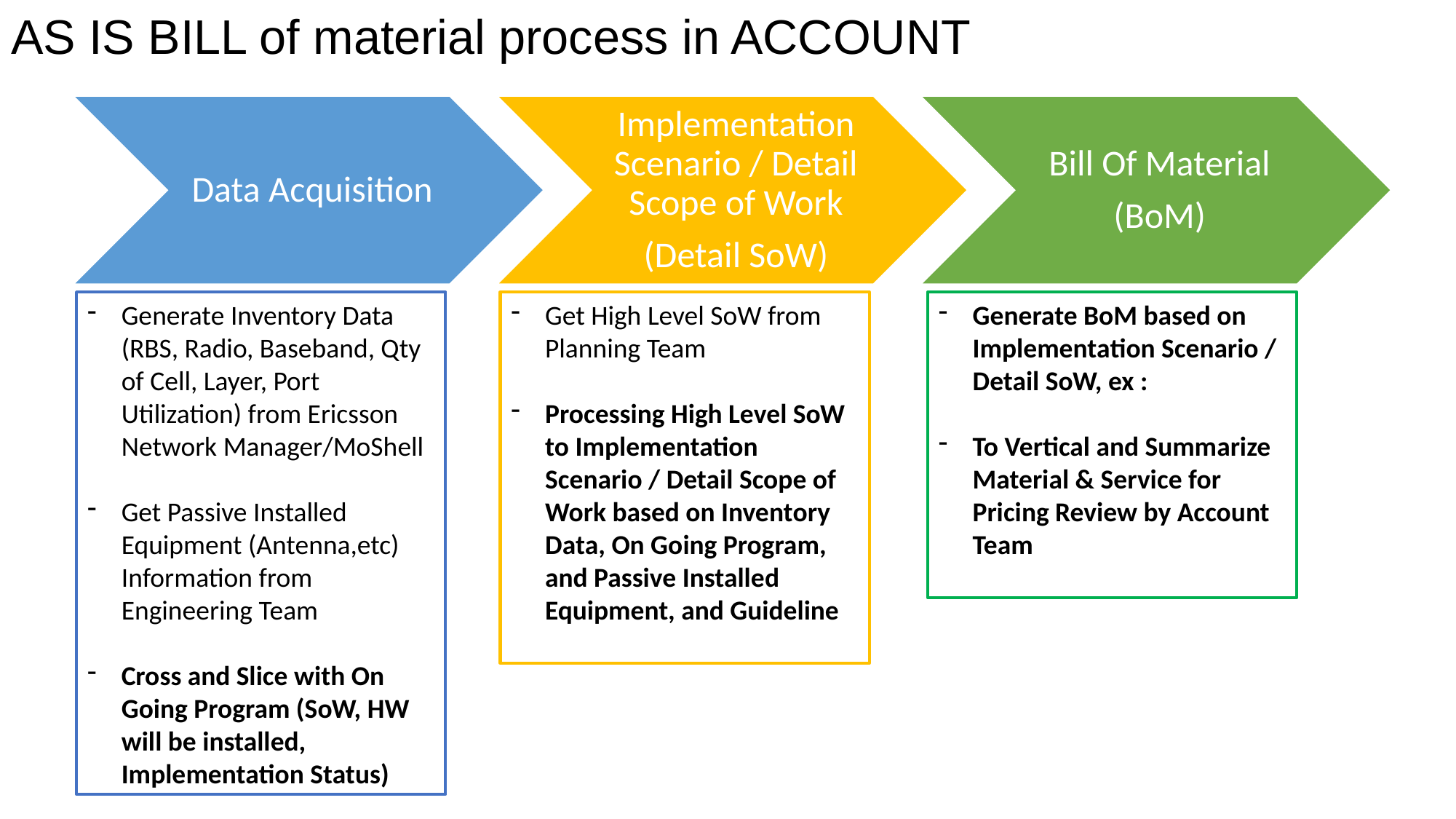

# AS IS BILL of material process in ACCOUNT
Data Acquisition
Implementation Scenario / Detail Scope of Work
(Detail SoW)
Bill Of Material
(BoM)
Generate Inventory Data (RBS, Radio, Baseband, Qty of Cell, Layer, Port Utilization) from Ericsson Network Manager/MoShell

Get Passive Installed  Equipment (Antenna,etc) Information from Engineering Team

Cross and Slice with On Going Program (SoW, HW will be installed, Implementation Status)
Get High Level SoW from Planning Team

Processing High Level SoW to Implementation Scenario / Detail Scope of Work based on Inventory Data, On Going Program, and Passive Installed Equipment, and Guideline

Generate BoM based on Implementation Scenario / Detail SoW, ex :

To Vertical and Summarize Material & Service for Pricing Review by Account Team